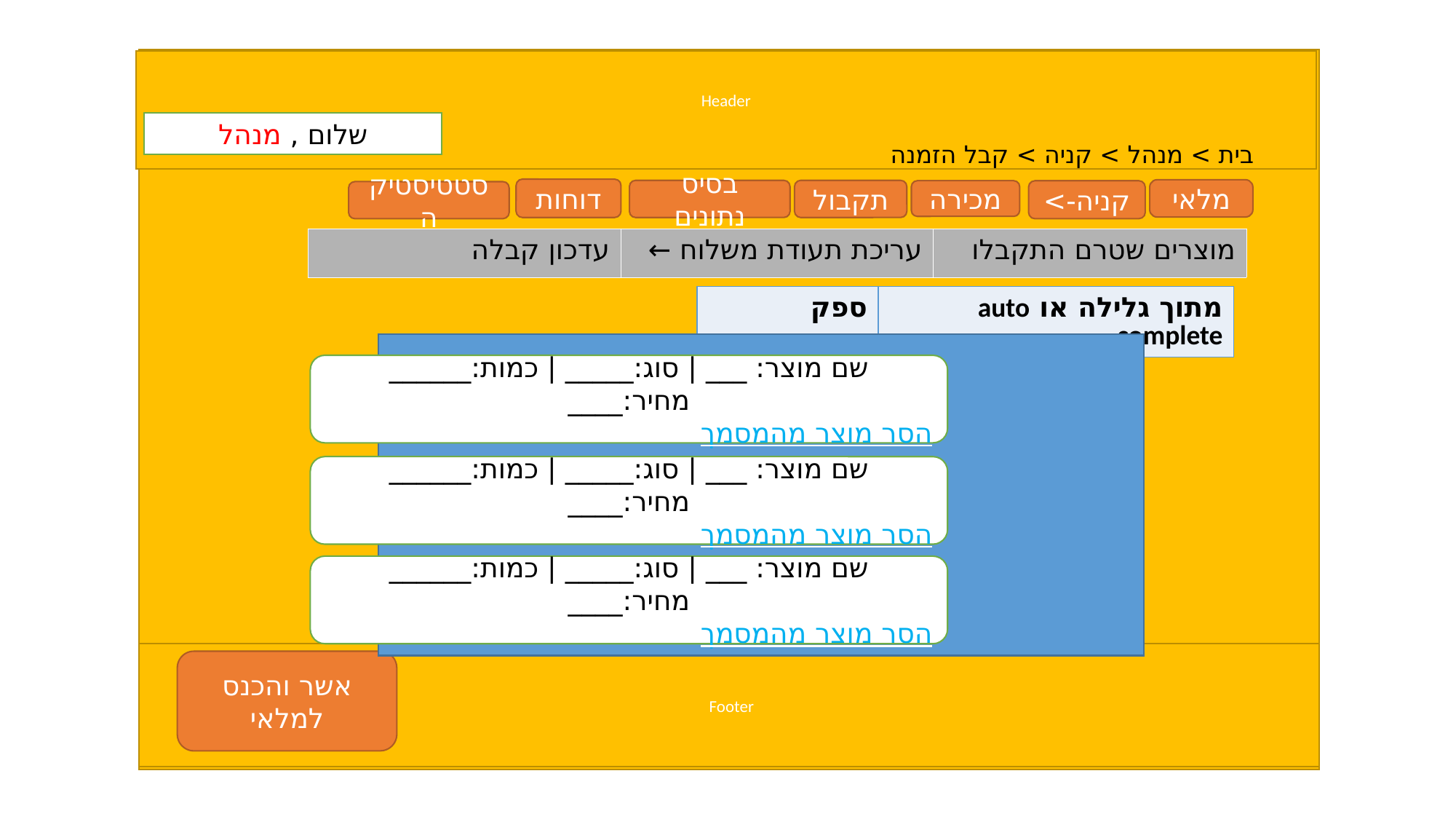

Header

שלום , מנהל
בית > מנהל > קניה > קבל הזמנה
דוחות
מלאי
בסיס נתונים
תקבול
מכירה
קניה->
סטטיסטיקה
| עדכון קבלה | עריכת תעודת משלוח ← | מוצרים שטרם התקבלו |
| --- | --- | --- |
| ספק | מתוך גלילה או auto complete |
| --- | --- |

שם מוצר: ___ | סוג:_____ | כמות:______ מחיר:____
הסר מוצר מהמסמך
שם מוצר: ___ | סוג:_____ | כמות:______ מחיר:____
הסר מוצר מהמסמך
שם מוצר: ___ | סוג:_____ | כמות:______ מחיר:____
הסר מוצר מהמסמך
Footer
אשר והכנס למלאי